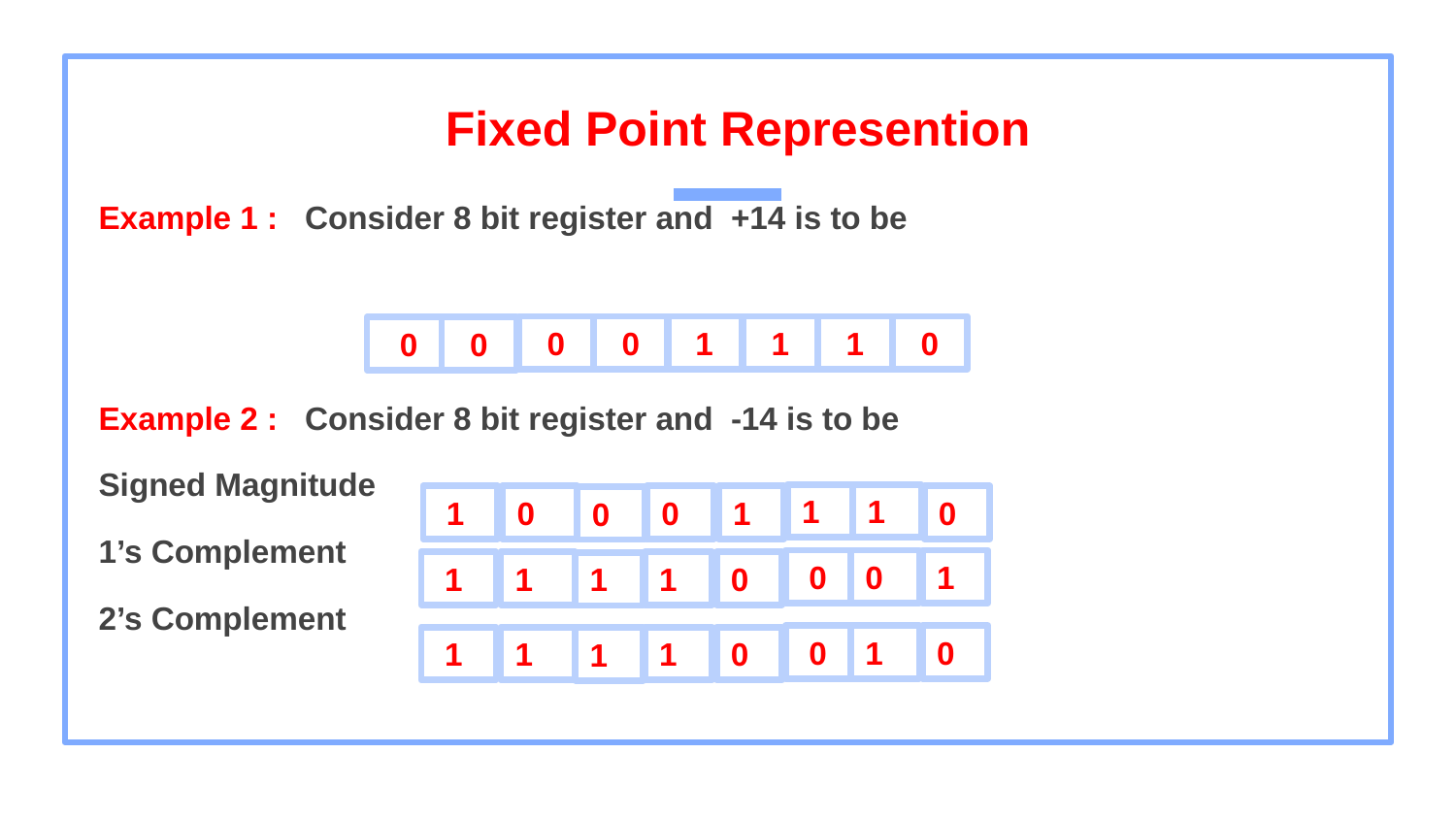

# Fixed Point Represention
Example 1 :   Consider 8 bit register and  +14 is to be

Example 2 :   Consider 8 bit register and  -14 is to be
Signed Magnitude
1’s Complement
2’s Complement

0
0
1
1
0
 0
0
1
1
1
 1
0
0
1
0
0
0
1
 1
1
1
0
1
 0
 0
1
0
 1
1
1
1
0